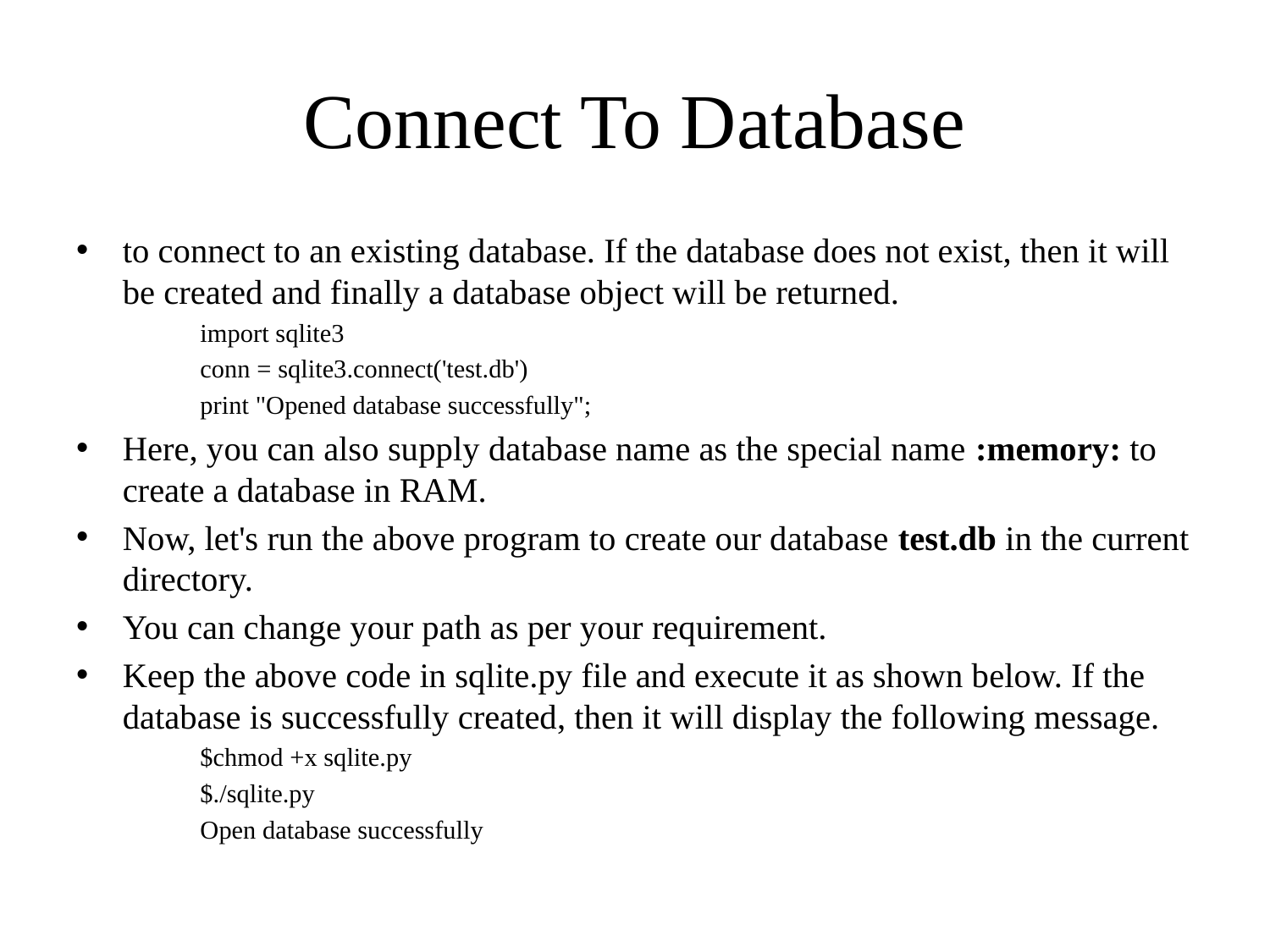

# Connect To Database
to connect to an existing database. If the database does not exist, then it will be created and finally a database object will be returned.
import sqlite3
conn = sqlite3.connect('test.db')
print "Opened database successfully";
Here, you can also supply database name as the special name :memory: to create a database in RAM.
Now, let's run the above program to create our database test.db in the current directory.
You can change your path as per your requirement.
Keep the above code in sqlite.py file and execute it as shown below. If the database is successfully created, then it will display the following message.
$chmod +x sqlite.py
$./sqlite.py
Open database successfully